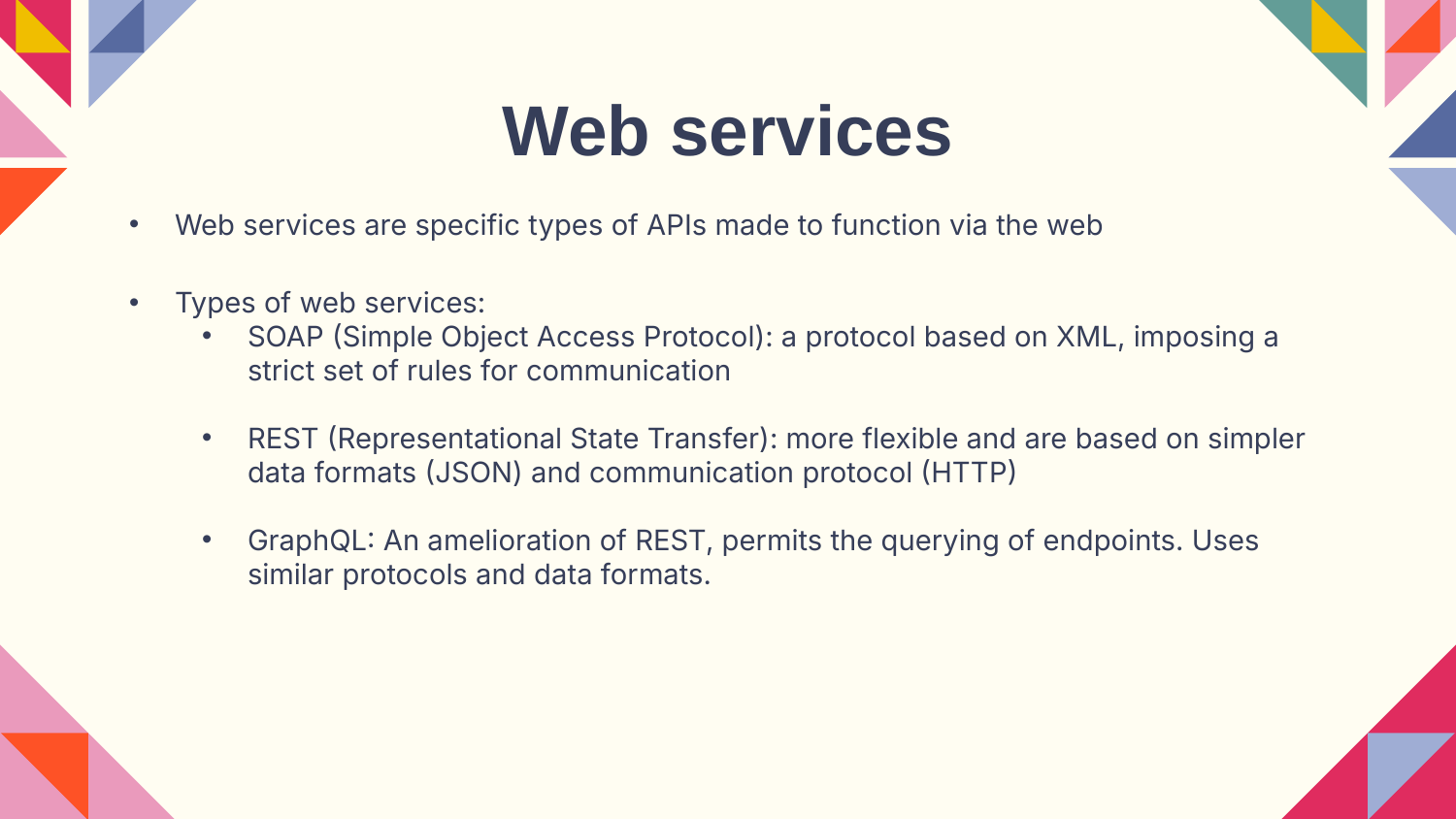

# Web services
Web services are specific types of APIs made to function via the web

Types of web services:
SOAP (Simple Object Access Protocol): a protocol based on XML, imposing a strict set of rules for communication

REST (Representational State Transfer): more flexible and are based on simpler data formats (JSON) and communication protocol (HTTP)

GraphQL: An amelioration of REST, permits the querying of endpoints. Uses similar protocols and data formats.